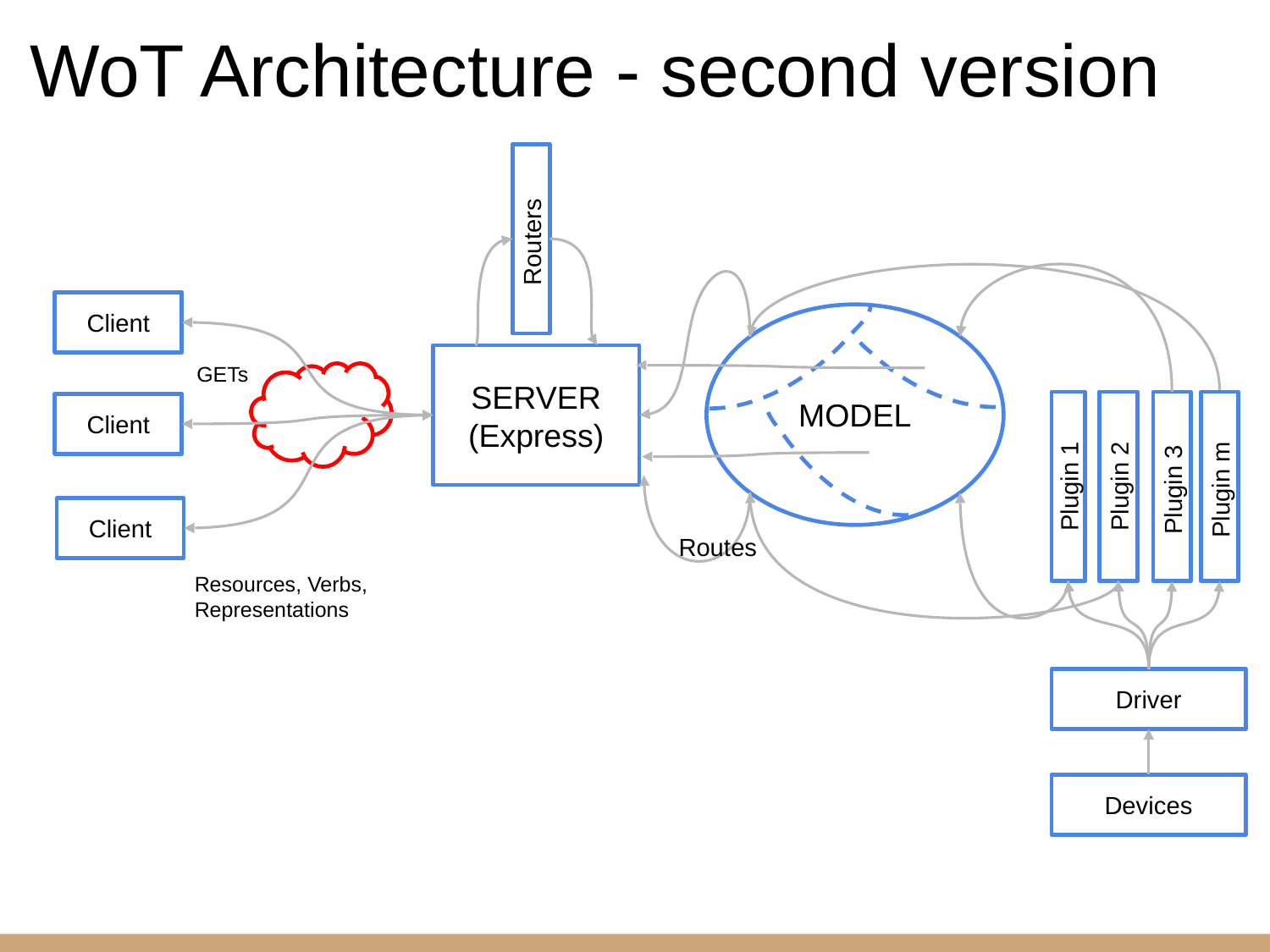

# WoT Architecture - second version
Routers
Client
MODEL

SERVER
(Express)
GETs

Plugin 2
Plugin 3
Plugin 1
Client
Plugin m
Client
Routes
Resources, Verbs, Representations
Driver
Devices